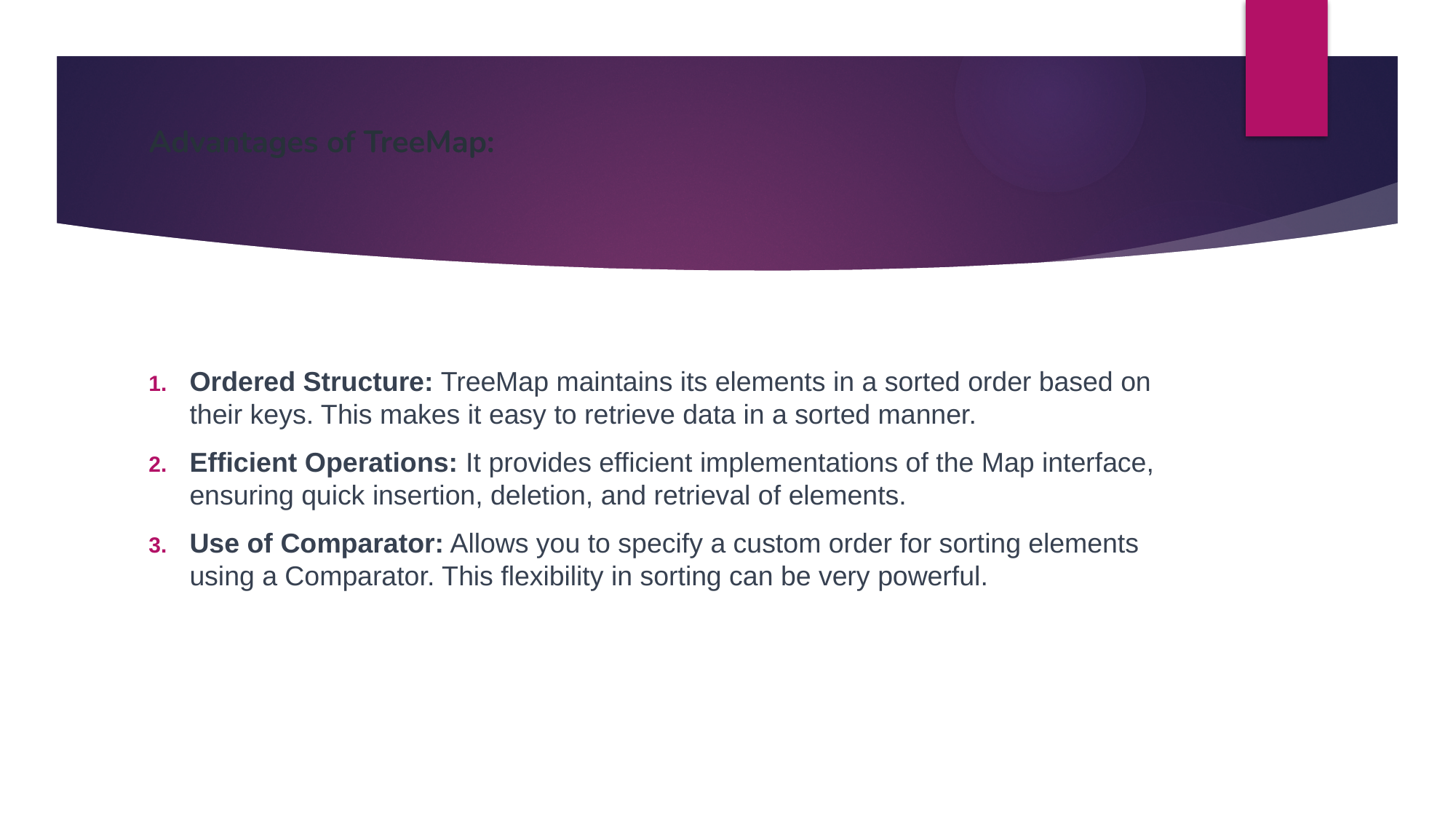

# Advantages of TreeMap:

Ordered Structure: TreeMap maintains its elements in a sorted order based on their keys. This makes it easy to retrieve data in a sorted manner.
Efficient Operations: It provides efficient implementations of the Map interface, ensuring quick insertion, deletion, and retrieval of elements.
Use of Comparator: Allows you to specify a custom order for sorting elements using a Comparator. This flexibility in sorting can be very powerful.